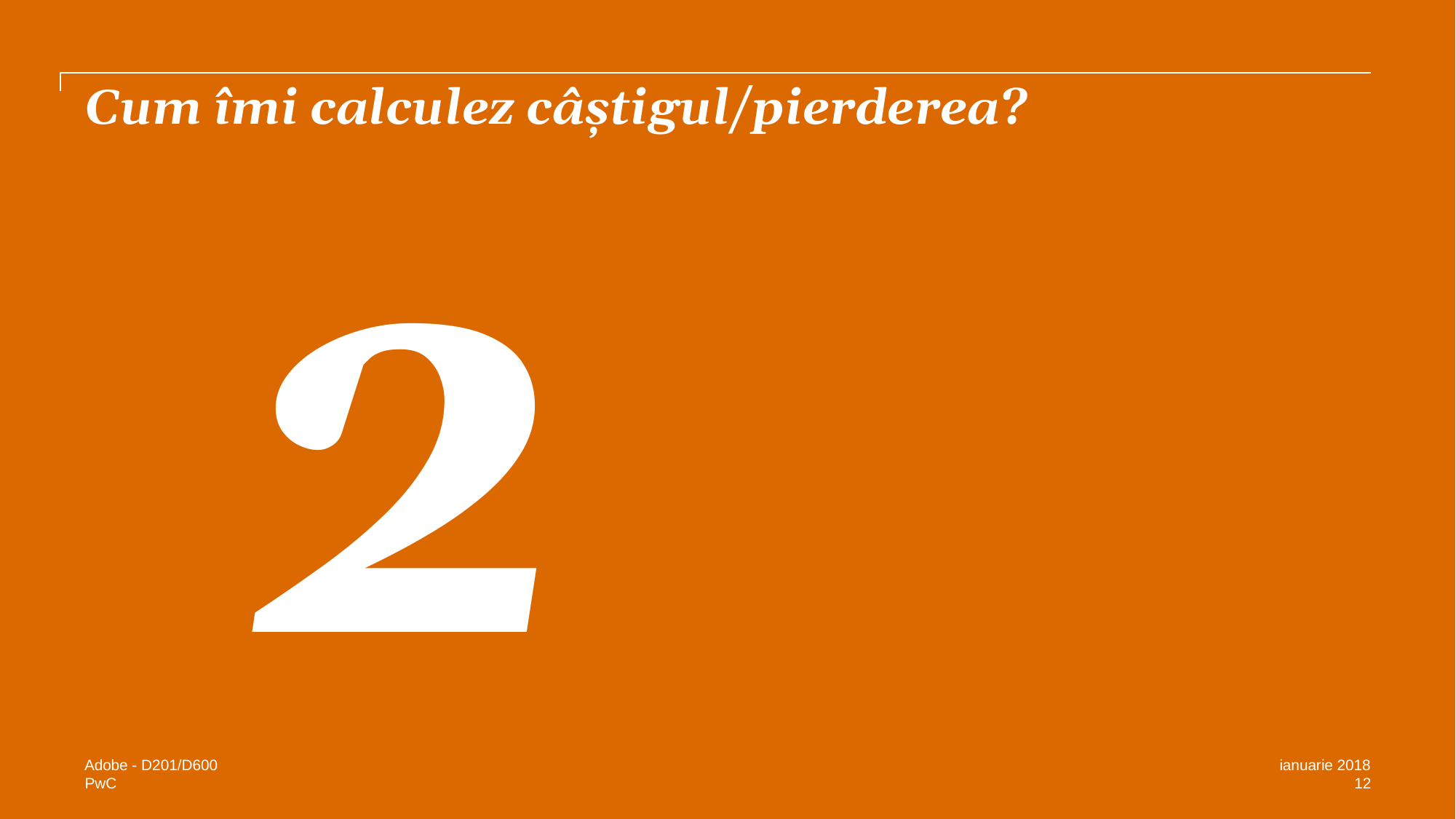

# Cum îmi calculez câștigul/pierderea?
2
Adobe - D201/D600
ianuarie 2018
12